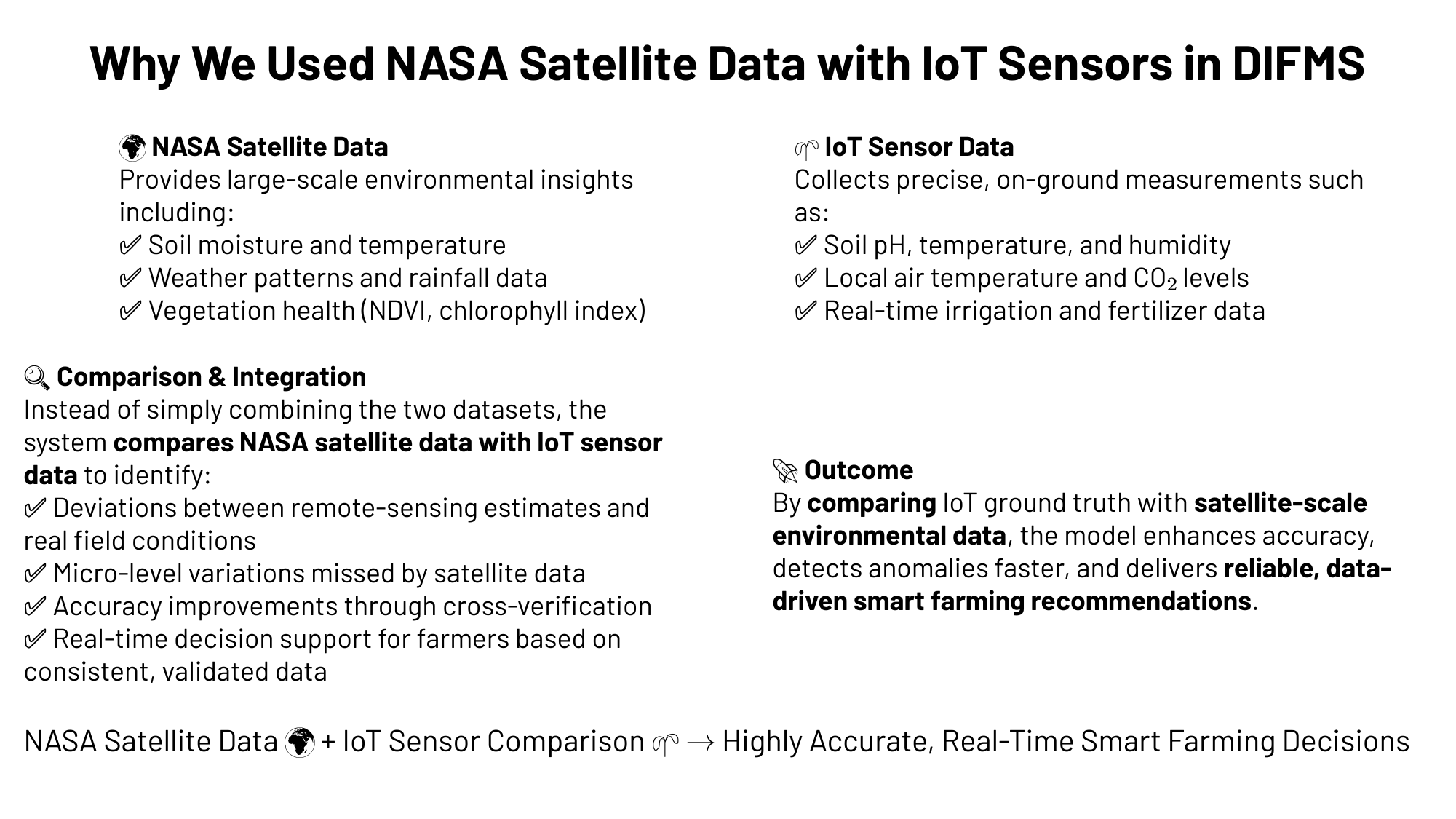

# Why We Used NASA Satellite Data with IoT Sensors in DIFMS
🌍 NASA Satellite Data
Provides large-scale environmental insights including:
✅ Soil moisture and temperature
✅ Weather patterns and rainfall data
✅ Vegetation health (NDVI, chlorophyll index)
🌱 IoT Sensor Data
Collects precise, on-ground measurements such as:
✅ Soil pH, temperature, and humidity
✅ Local air temperature and CO₂ levels
✅ Real-time irrigation and fertilizer data
🔍 Comparison & Integration
Instead of simply combining the two datasets, the system compares NASA satellite data with IoT sensor data to identify:
✅ Deviations between remote-sensing estimates and real field conditions
✅ Micro-level variations missed by satellite data
✅ Accuracy improvements through cross-verification
✅ Real-time decision support for farmers based on consistent, validated data
🚀 Outcome
By comparing IoT ground truth with satellite-scale environmental data, the model enhances accuracy, detects anomalies faster, and delivers reliable, data-driven smart farming recommendations.
NASA Satellite Data 🌍 + IoT Sensor Comparison 🌱 → Highly Accurate, Real-Time Smart Farming Decisions